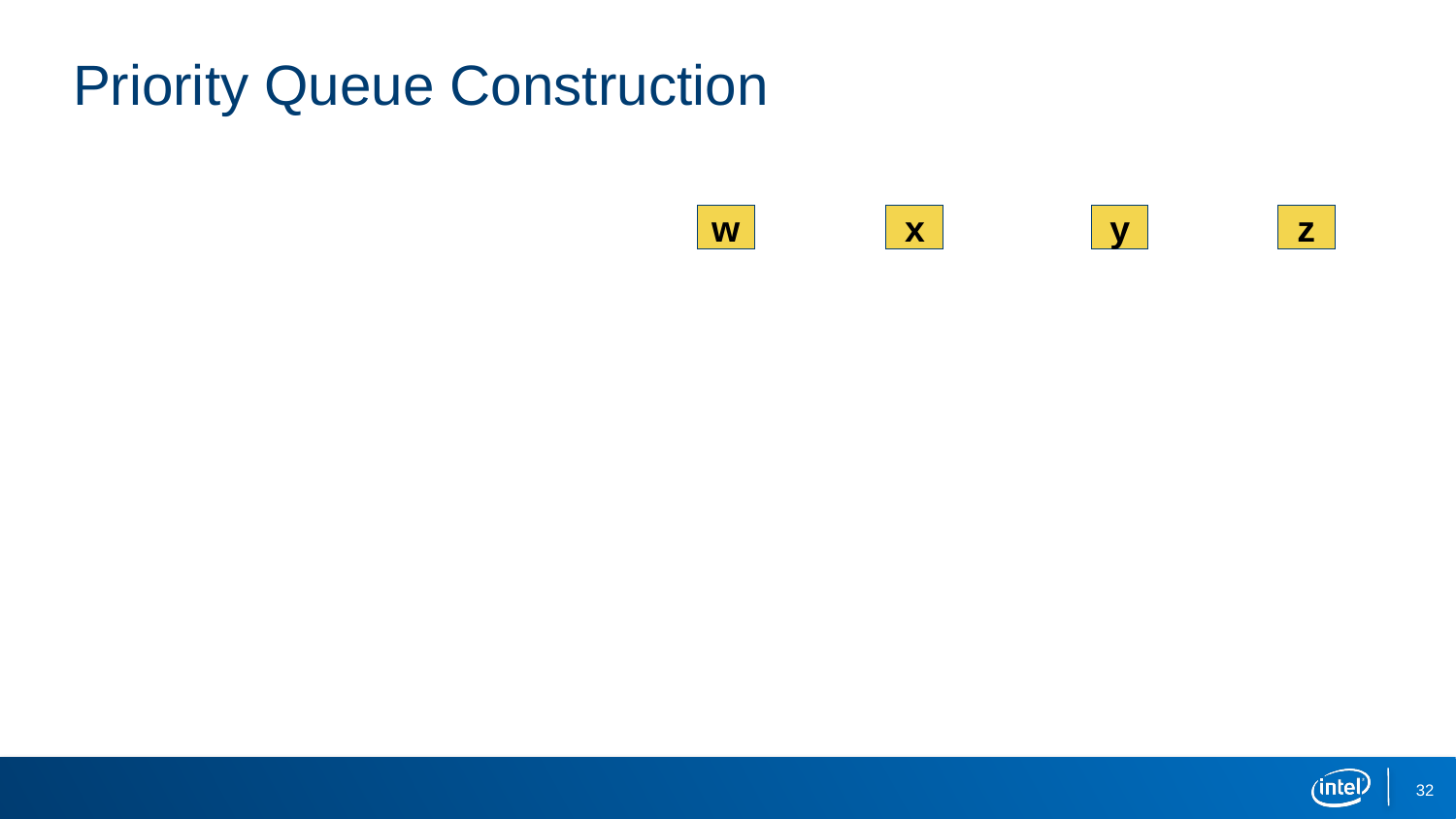

# Priority Queue Construction

y
z
w
x
32